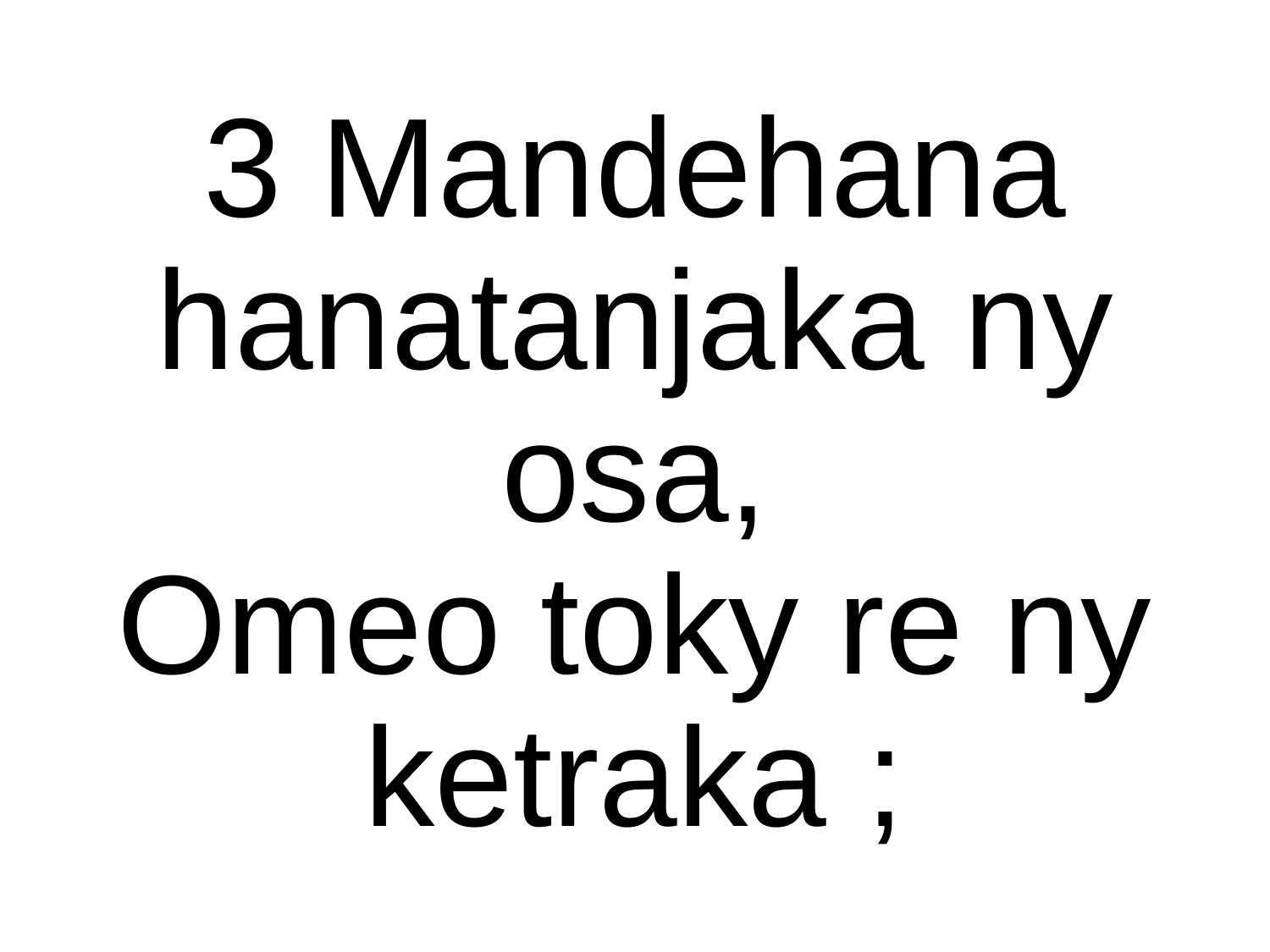

3 Mandehana hanatanjaka ny osa,
Omeo toky re ny ketraka ;